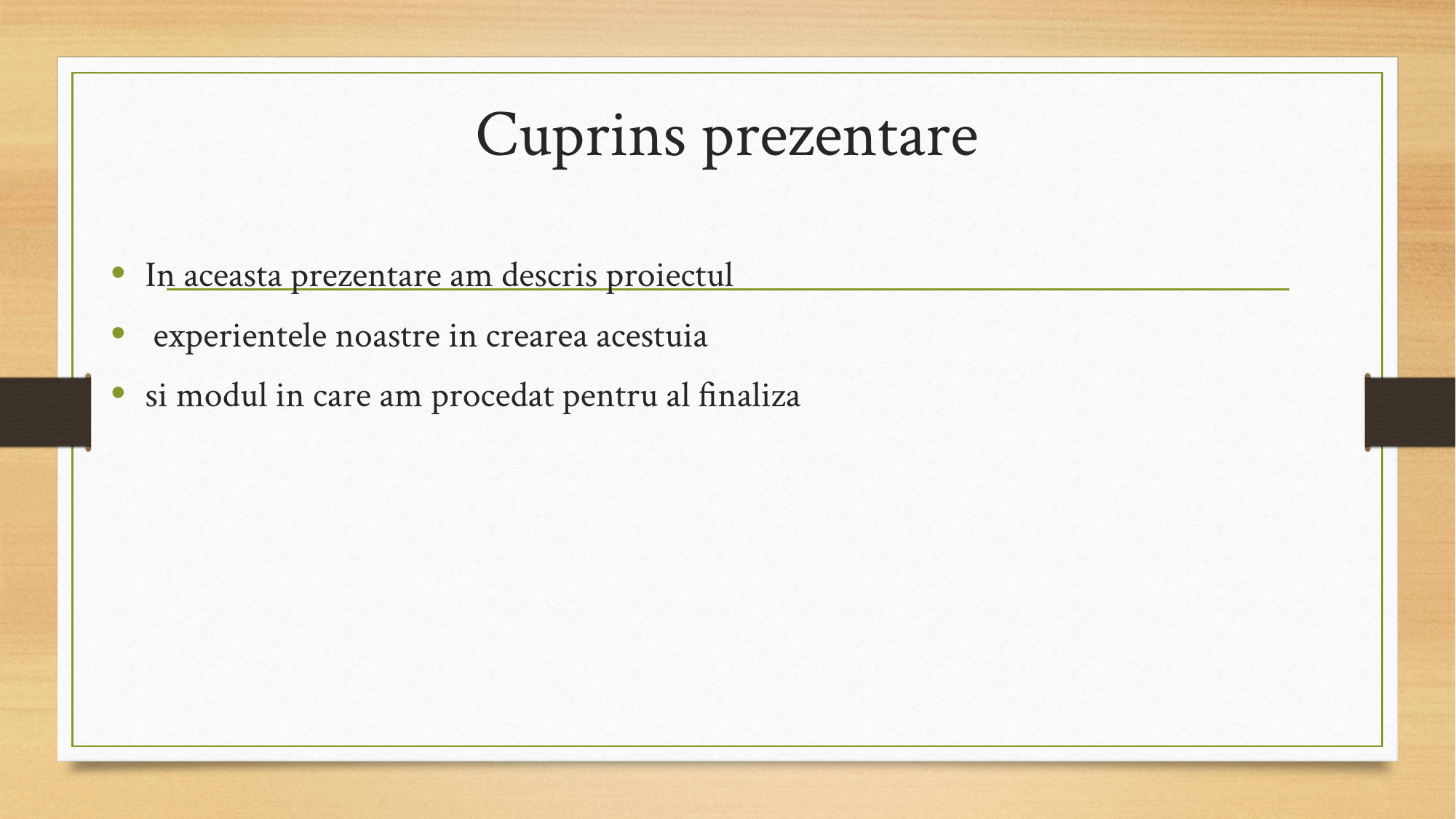

# Cuprins prezentare
In aceasta prezentare am descris proiectul
 experientele noastre in crearea acestuia
si modul in care am procedat pentru al finaliza